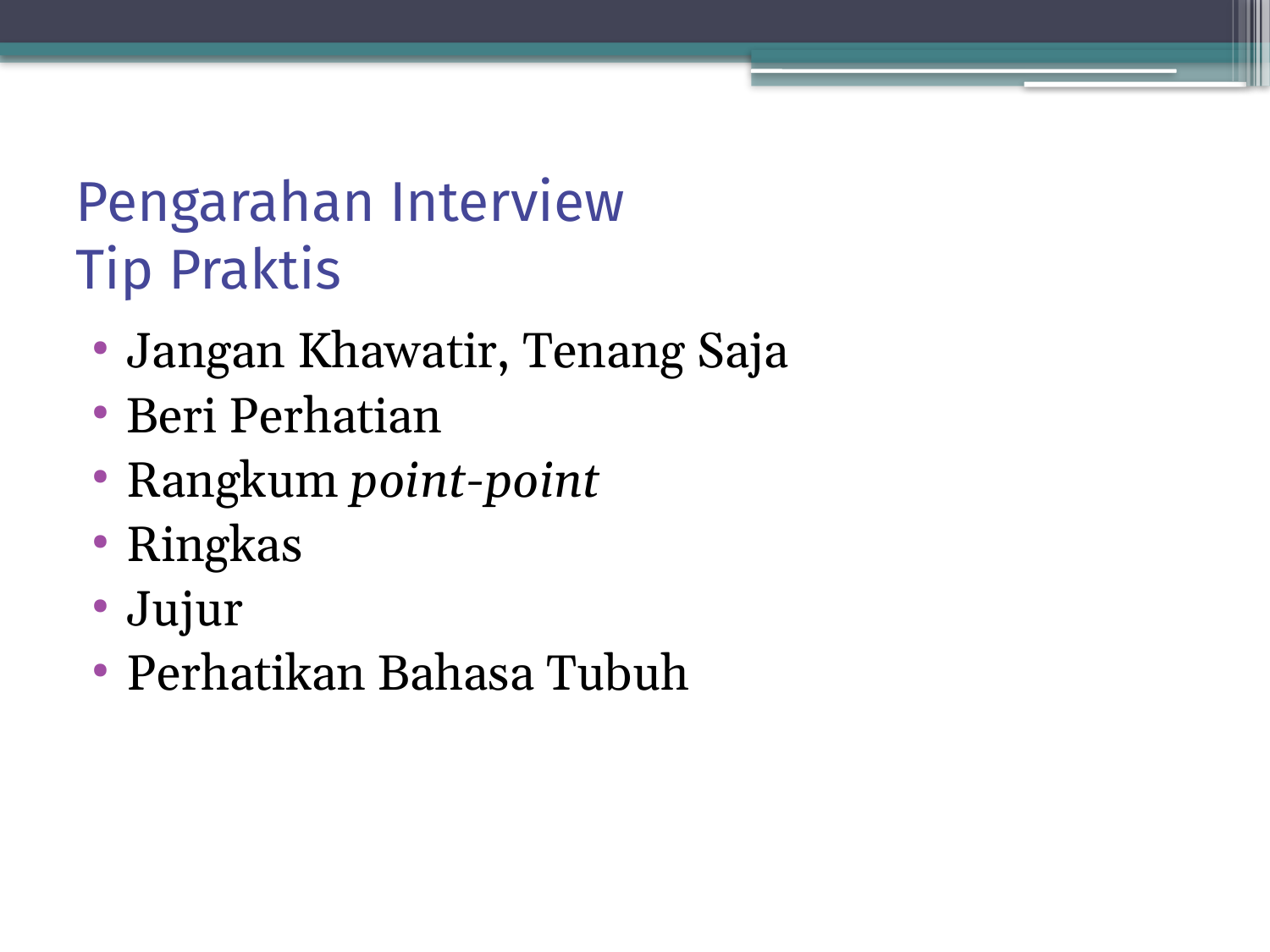

# Pengarahan Interview Tip Praktis
Jangan Khawatir, Tenang Saja
Beri Perhatian
Rangkum point-point
Ringkas
Jujur
Perhatikan Bahasa Tubuh